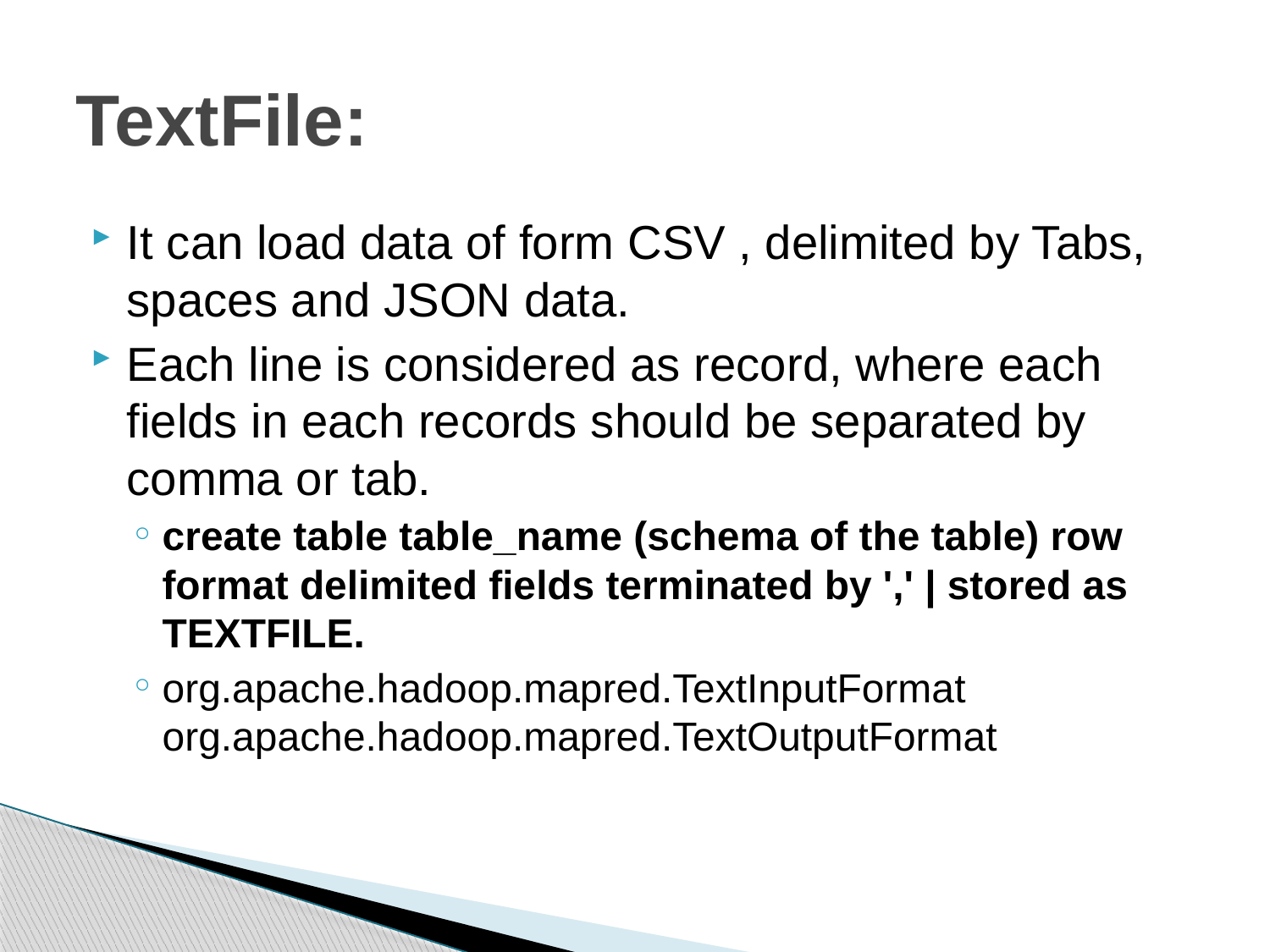

# TextFile:
It can load data of form CSV , delimited by Tabs, spaces and JSON data.
Each line is considered as record, where each fields in each records should be separated by comma or tab.
create table table_name (schema of the table) row format delimited fields terminated by ',' | stored as TEXTFILE.
org.apache.hadoop.mapred.TextInputFormat org.apache.hadoop.mapred.TextOutputFormat